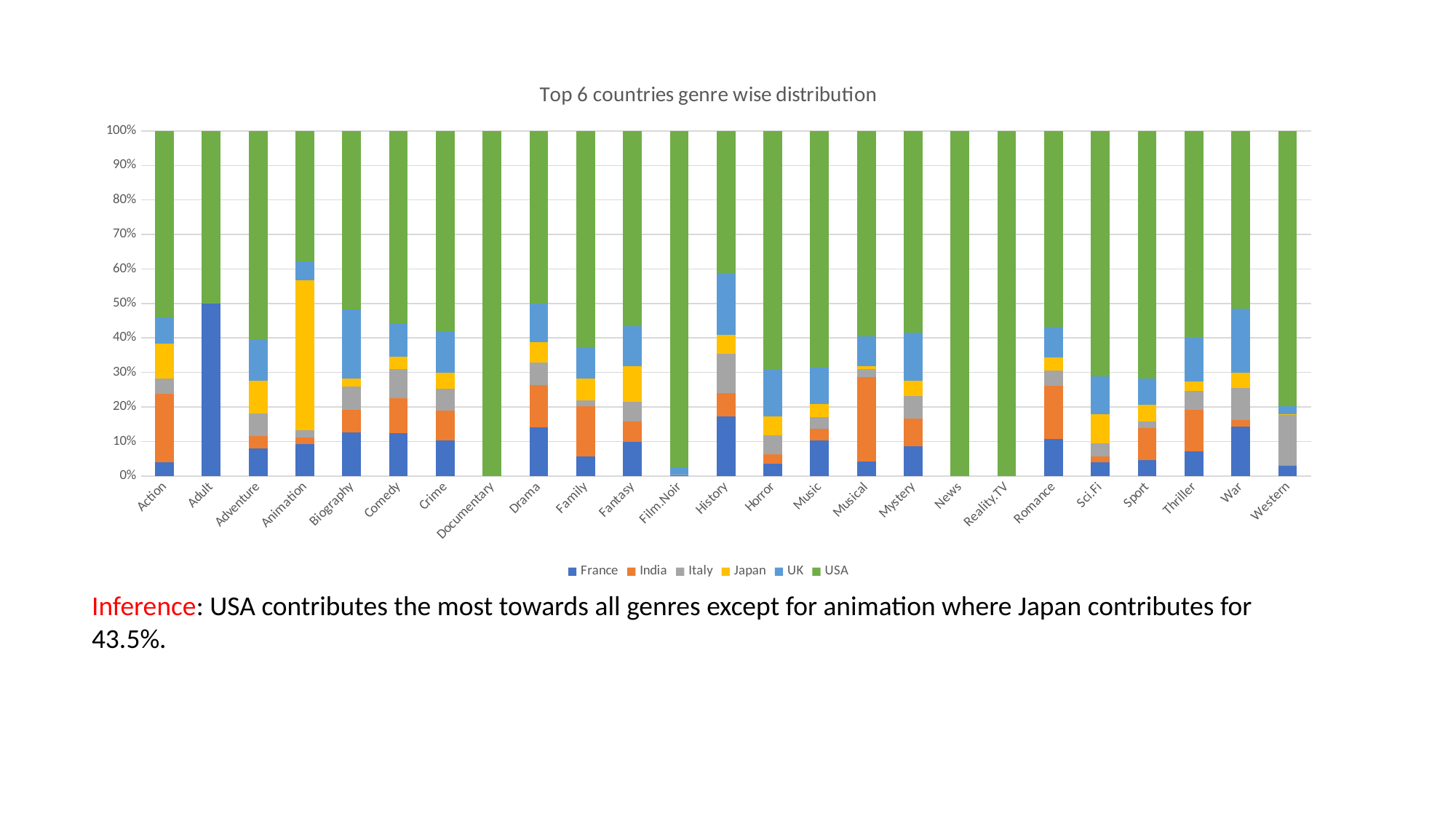

### Chart: Top 6 countries genre wise distribution

| Category | France | India | Italy | Japan | UK | USA |
|---|---|---|---|---|---|---|
| Action | 392.0 | 1996.0 | 447.0 | 1035.0 | 764.0 | 5449.0 |
| Adult | 1.0 | 0.0 | 0.0 | 0.0 | 0.0 | 1.0 |
| Adventure | 484.0 | 223.0 | 396.0 | 575.0 | 731.0 | 3670.0 |
| Animation | 154.0 | 34.0 | 35.0 | 734.0 | 94.0 | 637.0 |
| Biography | 221.0 | 117.0 | 118.0 | 42.0 | 356.0 | 913.0 |
| Comedy | 2485.0 | 1994.0 | 1722.0 | 700.0 | 1928.0 | 11132.0 |
| Crime | 876.0 | 749.0 | 540.0 | 401.0 | 1043.0 | 4987.0 |
| Documentary | 0.0 | 0.0 | 0.0 | 0.0 | 0.0 | 1.0 |
| Drama | 4515.0 | 3936.0 | 2057.0 | 1910.0 | 3610.0 | 16001.0 |
| Family | 139.0 | 356.0 | 42.0 | 158.0 | 220.0 | 1545.0 |
| Fantasy | 260.0 | 156.0 | 155.0 | 273.0 | 307.0 | 1498.0 |
| Film.Noir | 1.0 | 0.0 | 2.0 | 0.0 | 13.0 | 651.0 |
| History | 247.0 | 98.0 | 161.0 | 81.0 | 257.0 | 590.0 |
| Horror | 256.0 | 210.0 | 412.0 | 411.0 | 991.0 | 5154.0 |
| Music | 133.0 | 44.0 | 42.0 | 49.0 | 138.0 | 886.0 |
| Musical | 66.0 | 389.0 | 37.0 | 14.0 | 137.0 | 944.0 |
| Mystery | 351.0 | 329.0 | 272.0 | 187.0 | 570.0 | 2411.0 |
| News | 0.0 | 0.0 | 0.0 | 0.0 | 0.0 | 1.0 |
| Reality.TV | 0.0 | 0.0 | 0.0 | 0.0 | 0.0 | 1.0 |
| Romance | 1063.0 | 1557.0 | 437.0 | 373.0 | 895.0 | 5685.0 |
| Sci.Fi | 115.0 | 50.0 | 113.0 | 251.0 | 325.0 | 2106.0 |
| Sport | 36.0 | 72.0 | 15.0 | 38.0 | 59.0 | 559.0 |
| Thriller | 614.0 | 1048.0 | 472.0 | 227.0 | 1095.0 | 5195.0 |
| War | 209.0 | 27.0 | 139.0 | 64.0 | 271.0 | 756.0 |
| Western | 44.0 | 2.0 | 214.0 | 4.0 | 32.0 | 1175.0 |
Inference: USA contributes the most towards all genres except for animation where Japan contributes for 43.5%.